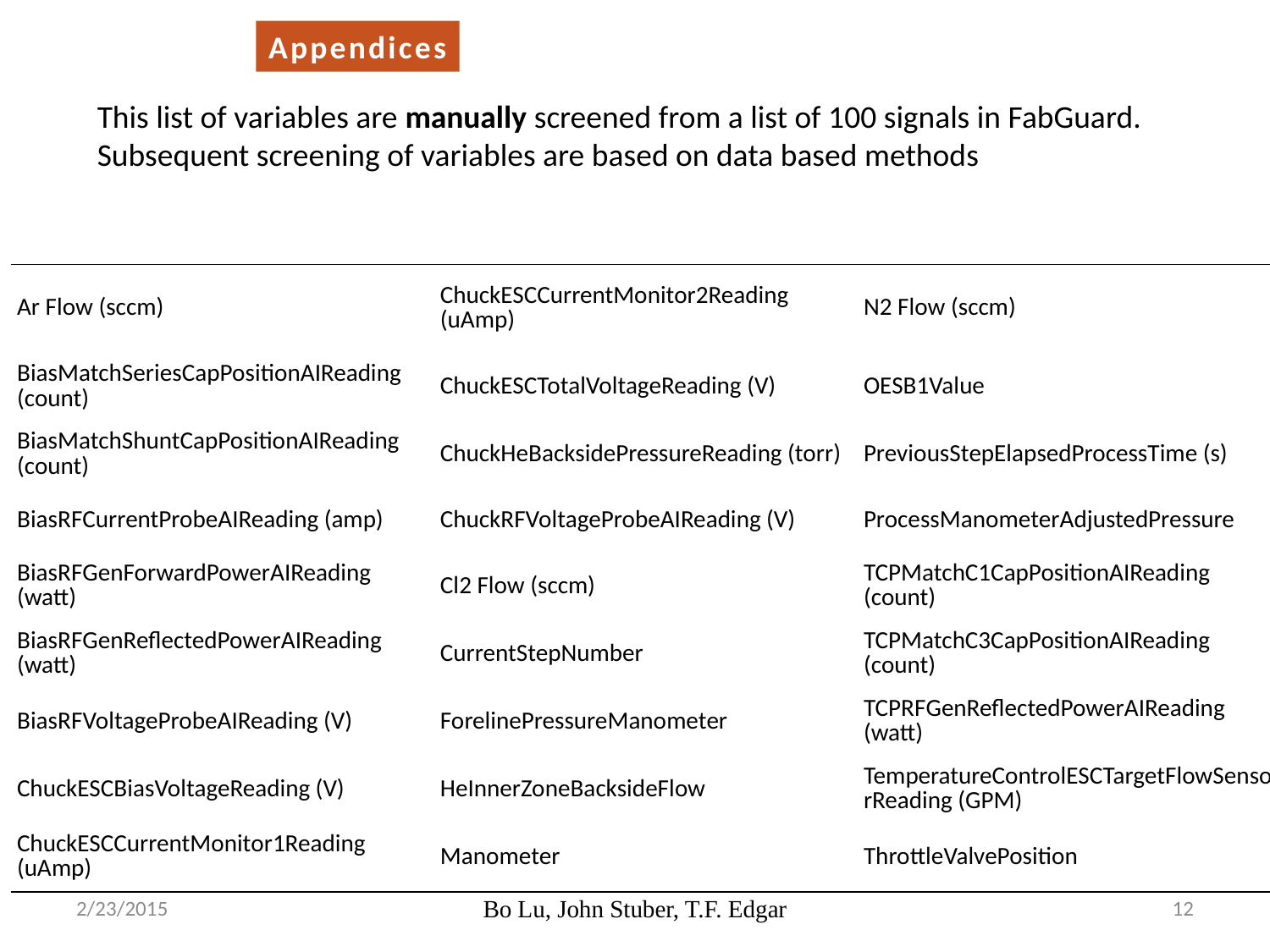

Appendices
This list of variables are manually screened from a list of 100 signals in FabGuard. Subsequent screening of variables are based on data based methods
| Ar Flow (sccm) | ChuckESCCurrentMonitor2Reading (uAmp) | N2 Flow (sccm) |
| --- | --- | --- |
| BiasMatchSeriesCapPositionAIReading (count) | ChuckESCTotalVoltageReading (V) | OESB1Value |
| BiasMatchShuntCapPositionAIReading (count) | ChuckHeBacksidePressureReading (torr) | PreviousStepElapsedProcessTime (s) |
| BiasRFCurrentProbeAIReading (amp) | ChuckRFVoltageProbeAIReading (V) | ProcessManometerAdjustedPressure |
| BiasRFGenForwardPowerAIReading (watt) | Cl2 Flow (sccm) | TCPMatchC1CapPositionAIReading (count) |
| BiasRFGenReflectedPowerAIReading (watt) | CurrentStepNumber | TCPMatchC3CapPositionAIReading (count) |
| BiasRFVoltageProbeAIReading (V) | ForelinePressureManometer | TCPRFGenReflectedPowerAIReading (watt) |
| ChuckESCBiasVoltageReading (V) | HeInnerZoneBacksideFlow | TemperatureControlESCTargetFlowSensorReading (GPM) |
| ChuckESCCurrentMonitor1Reading (uAmp) | Manometer | ThrottleValvePosition |
2/23/2015
Bo Lu, John Stuber, T.F. Edgar
12